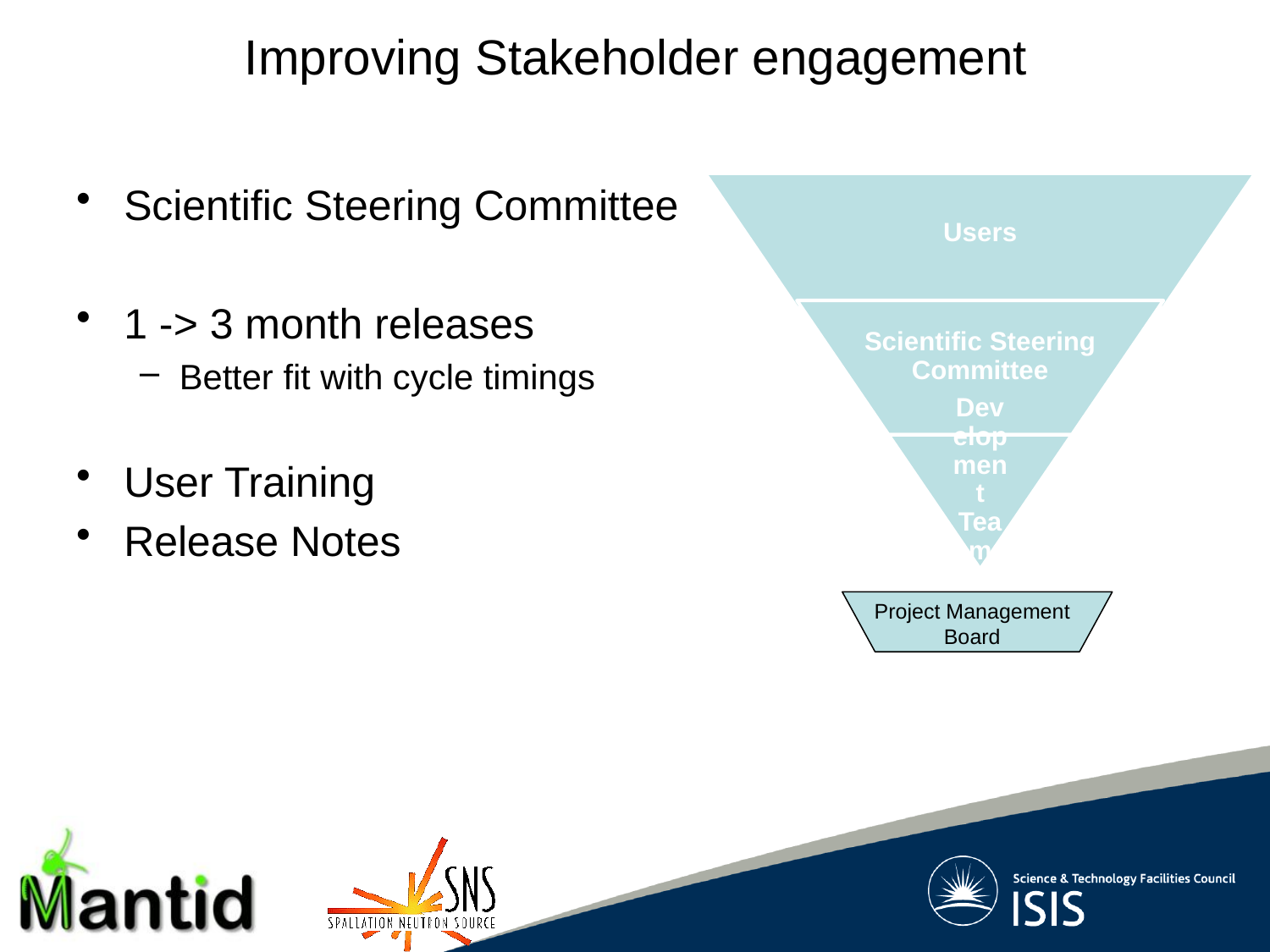

# Improving Stakeholder engagement
Users
Scientific Steering Committee
Development Team
Scientific Steering Committee

1 -> 3 month releases
Better fit with cycle timings

User Training
Release Notes

Project Management
Board